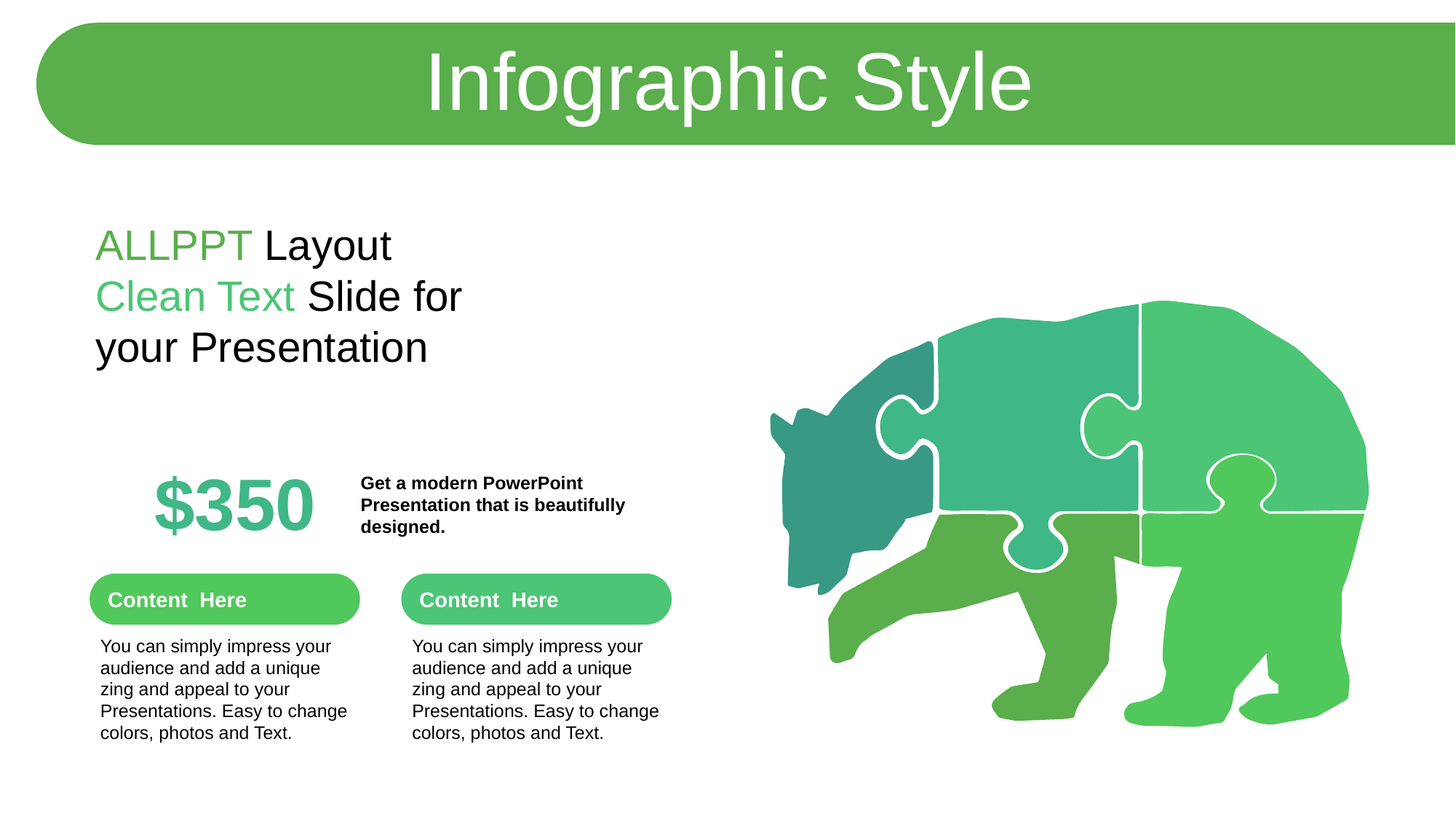

Infographic Style
ALLPPT Layout
Clean Text Slide for your Presentation

$350
Get a modern PowerPoint  Presentation that is beautifully designed.
Content  Here
You can simply impress your audience and add a unique zing and appeal to your Presentations. Easy to change colors, photos and Text.
Content  Here
You can simply impress your audience and add a unique zing and appeal to your Presentations. Easy to change colors, photos and Text.